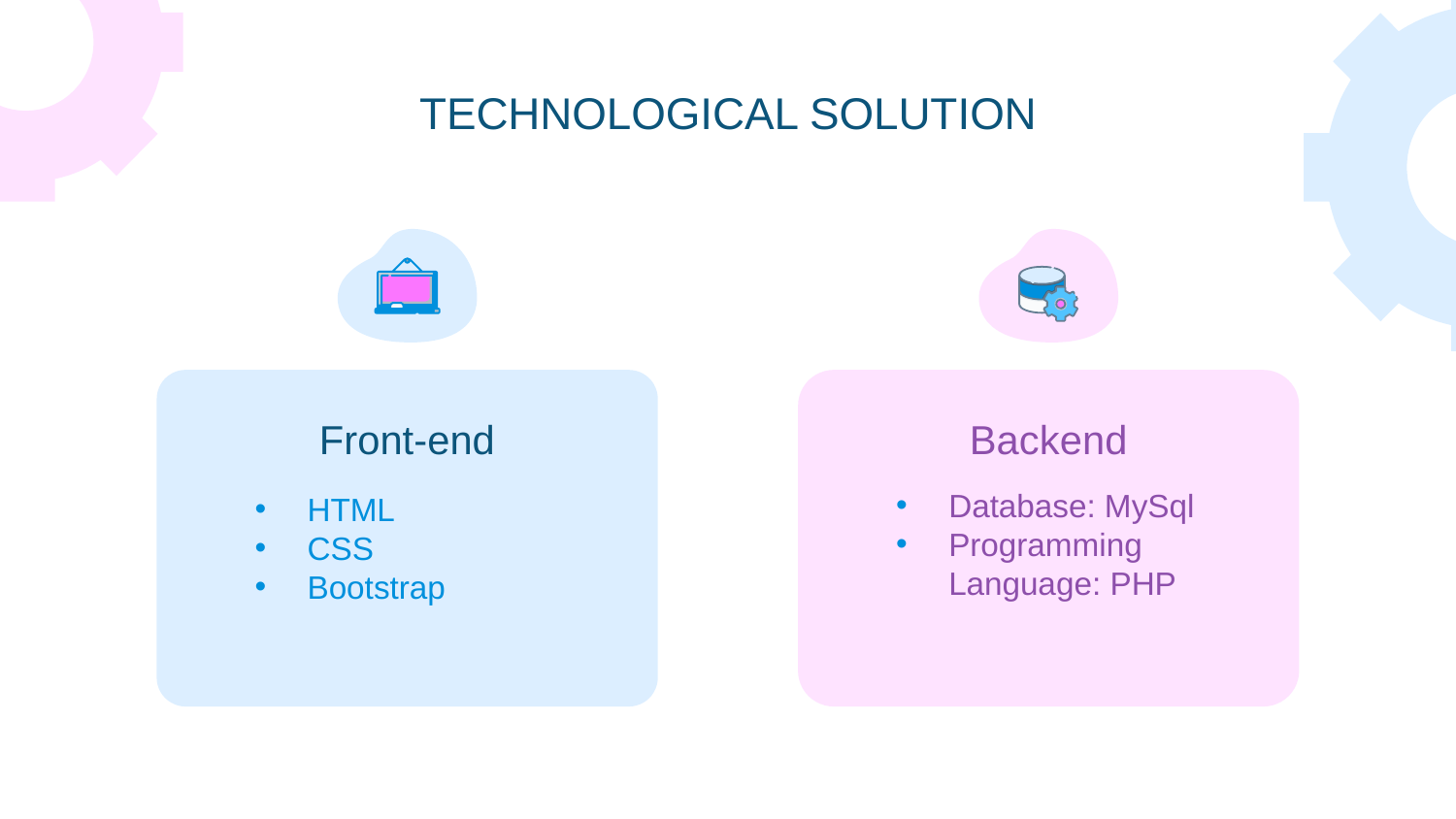

# TECHNOLOGICAL SOLUTION

Front-end
Backend
Database: MySql
Programming Language: PHP
HTML
CSS
Bootstrap